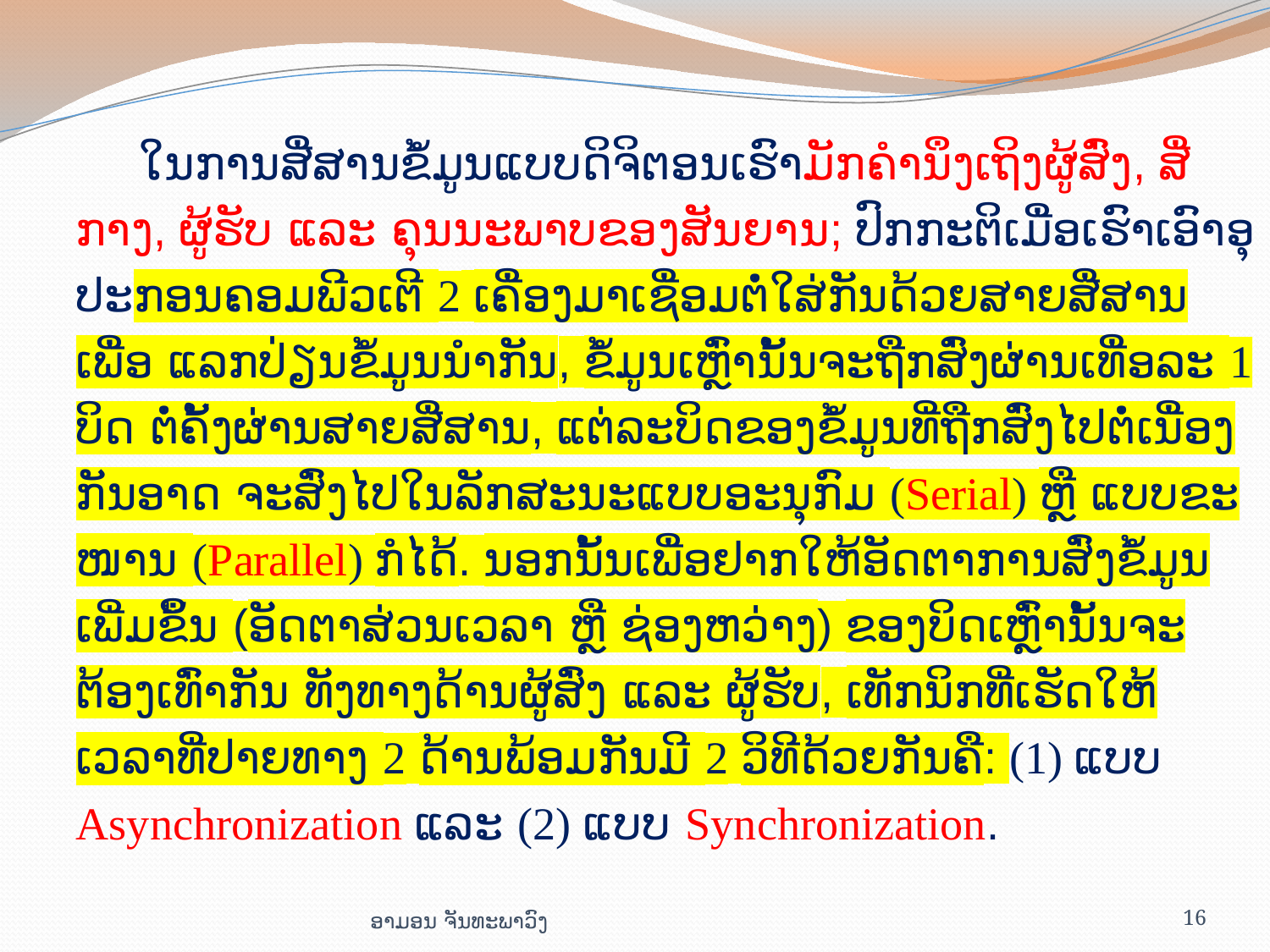

ໃນ​ການ​ສື່​ສານ​ຂໍ້​ມູນແບບ​ດິ​ຈິ​ຕອນເຮົາ​ມັກ​​ຄຳ​ນຶງ​ເຖິງ​ຜູ້​ສົ່ງ, ສື່​ກາງ, ຜູ້​ຮັບ ແລະ ຄຸນ​ນະ​ພາບ​ຂອງ​ສັນ​ຍານ; ປົກ​ກະ​ຕິ​ເມື່ອ​ເຮົາ​ເອົາ​ອຸ​ປະ​ກອນ​ຄອມ​ພີວ​ເຕີ 2 ເຄື່ອງ​ມາ​ເຊື່ອມ​ຕໍ່​ໃສ່​ກັນດ້ວຍ​ສາຍ​ສື່​ສານເພື່ອ​ ແລກ​ປ່ຽນ​ຂໍ້​ມູນ​ນຳ​ກັນ, ຂໍ້​ມູນ​ເຫຼົ່າ​ນັ້ນ​ຈະ​ຖືກ​ສົ່ງ​ຜ່ານ​ເທື່ອ​ລະ 1 ບິດ ຕໍ່​ຄັ້ງ​ຜ່ານ​ສາຍ​ສື່​ສານ, ແຕ່​ລະ​ບິດ​ຂອງ​ຂໍ້​ມູນ​ທີ່​ຖືກ​ສົ່ງ​ໄປ​​ຕໍ່​ເນື່ອງ​ກັນ​ອາດ​ ຈະ​ສົ່ງ​ໄປ​ໃນ​ລັກ​ສະ​ນະແບບ​ອະ​ນຸ​ກົມ (Serial) ຫຼື ແບບ​ຂະ​ໜານ (Parallel) ກໍ​ໄດ້. ນອກ​ນັ້ນ​ເພື່ອ​ຢາກ​ໃຫ້​ອັດ​ຕາ​ການ​ສົ່ງ​ຂໍ້ມູນ​ເພີ່ມ​ຂຶ້ນ (ອັດ​ຕາ​ສ່ວນ​ເວ​ລາ ຫຼື ຊ່ອງ​ຫວ່າງ) ຂອງ​ບິດ​ເຫຼົ່າ​ນັ້ນ​ຈະ​ຕ້ອງ​ເທົ່າ​ກັນ ທັງ​ທາງ​ດ້ານ​ຜູ້​ສົ່ງ ແລະ ຜູ້​ຮັບ, ເທັກ​ນິກ​ທີ່​ເຮັດ​ໃຫ້ເວລາ​ທີ່​ປາຍ​ທາງ 2 ດ້ານ​ພ້ອມ​ກັນ​ມີ 2 ວິ​ທີ​ດ້ວຍ​ກັນຄື: (1) ແບບ Asynchronization ແລະ (2) ແບບ Synchronization.
ອາມອນ ຈັນທະພາວົງ
16